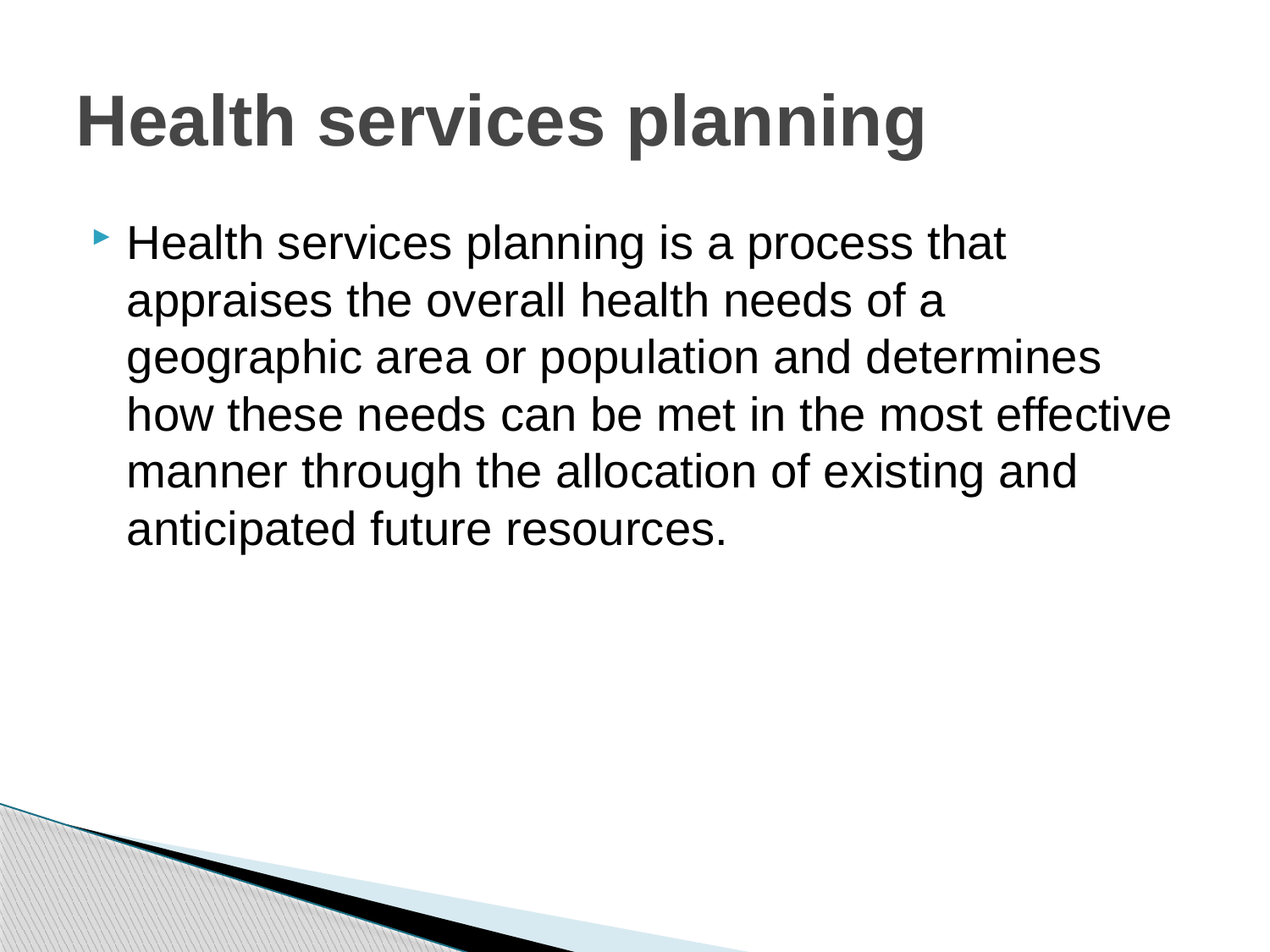

# Health services planning
Health services planning is a process that appraises the overall health needs of a geographic area or population and determines how these needs can be met in the most effective manner through the allocation of existing and anticipated future resources.